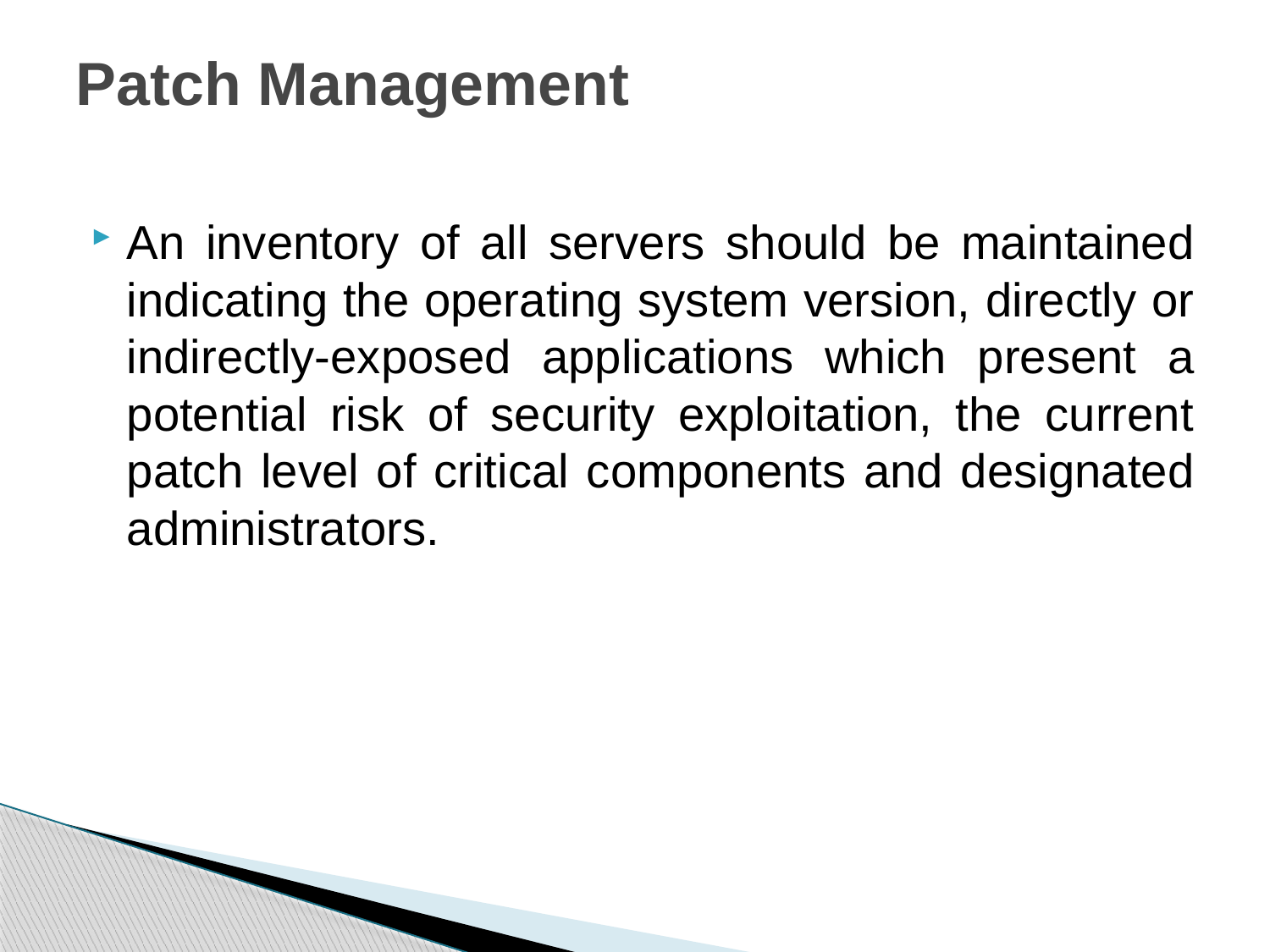

# Patch Management
An inventory of all servers should be maintained indicating the operating system version, directly or indirectly-exposed applications which present a potential risk of security exploitation, the current patch level of critical components and designated administrators.